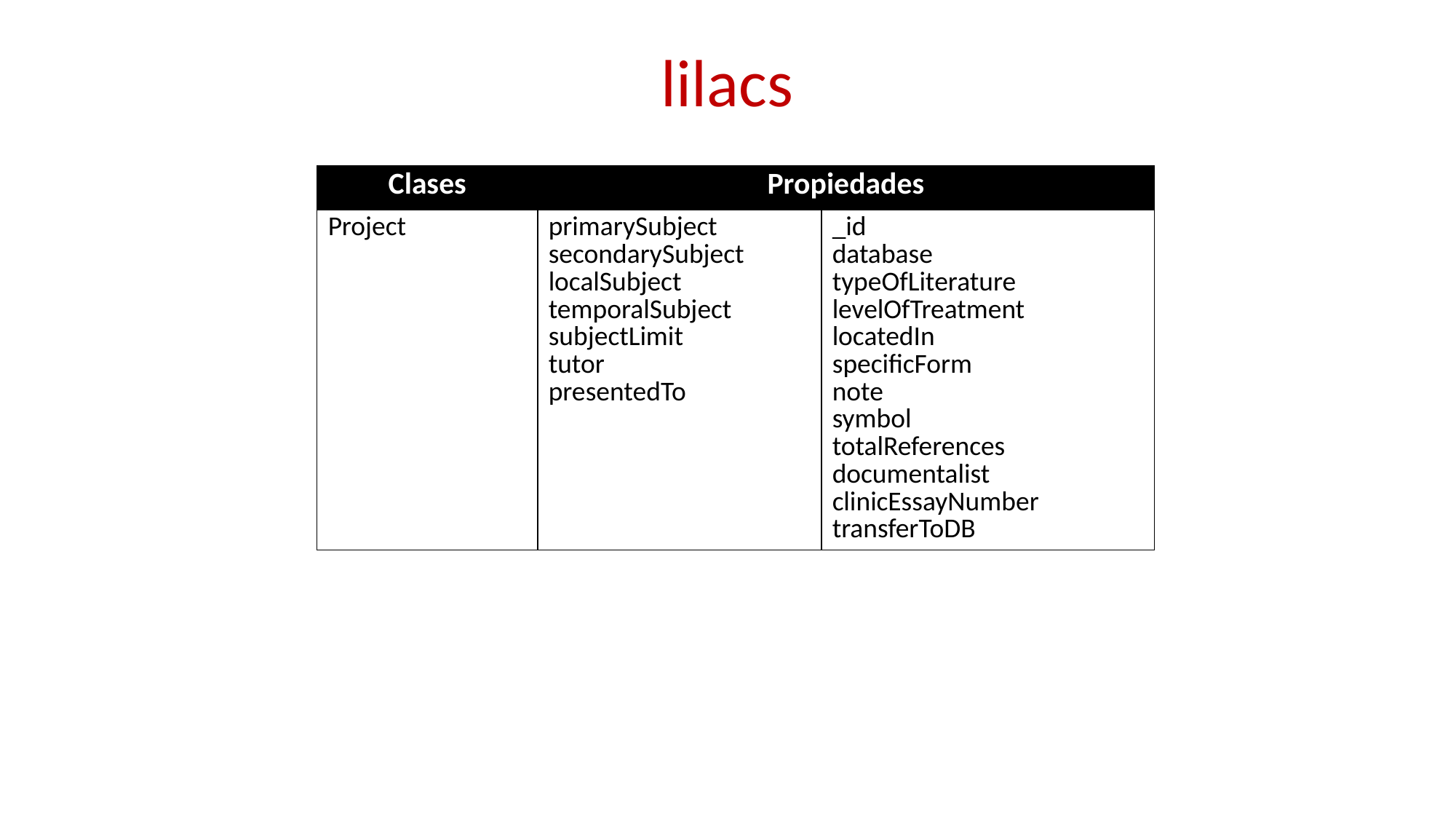

# lilacs
| Clases | Propiedades |  |
| --- | --- | --- |
| Project | primarySubject secondarySubject localSubject temporalSubject subjectLimit tutor presentedTo | \_id database typeOfLiterature levelOfTreatment locatedIn specificForm note symbol totalReferences documentalist clinicEssayNumber transferToDB |